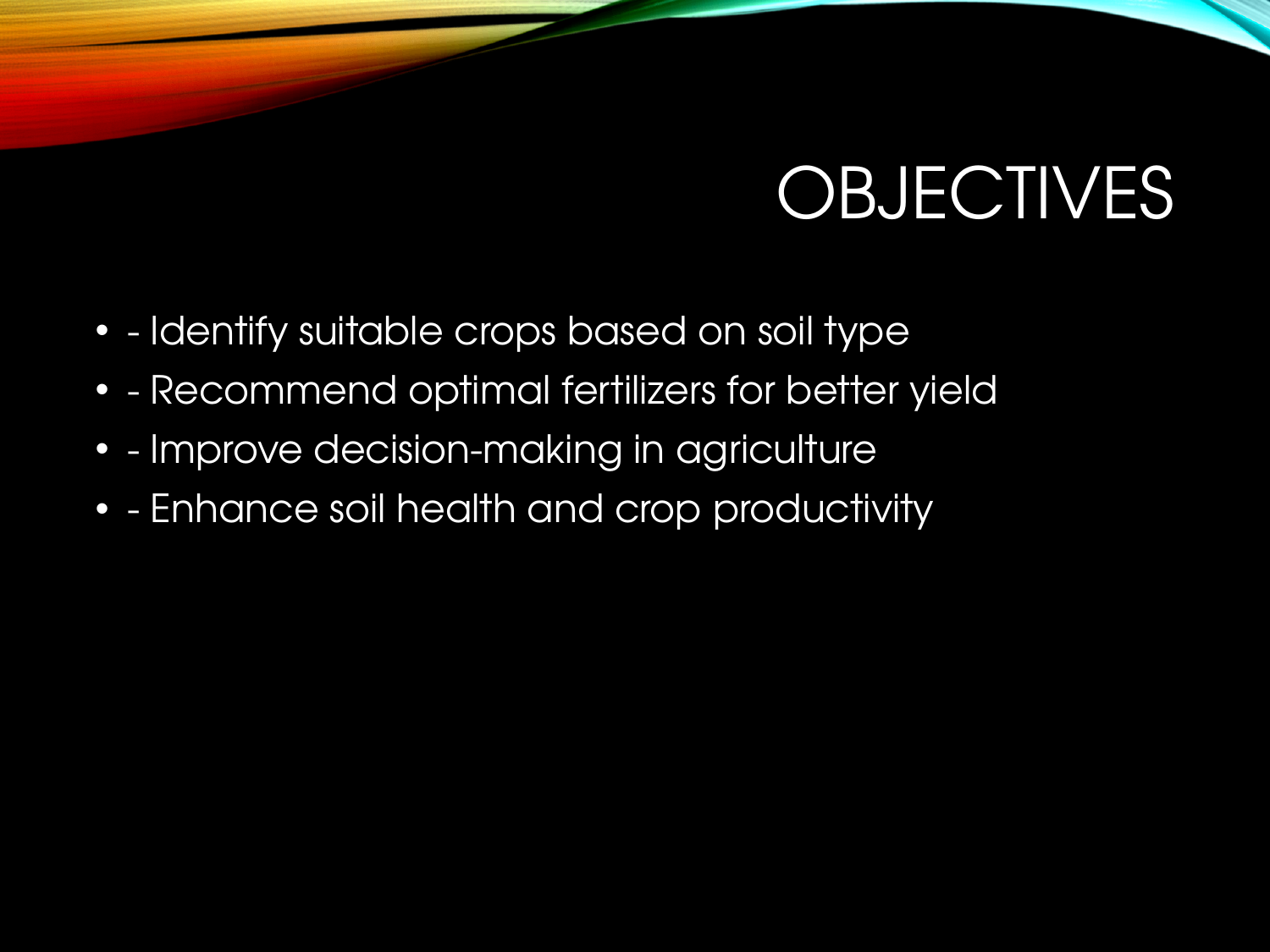

# Objectives
- Identify suitable crops based on soil type
- Recommend optimal fertilizers for better yield
- Improve decision-making in agriculture
- Enhance soil health and crop productivity